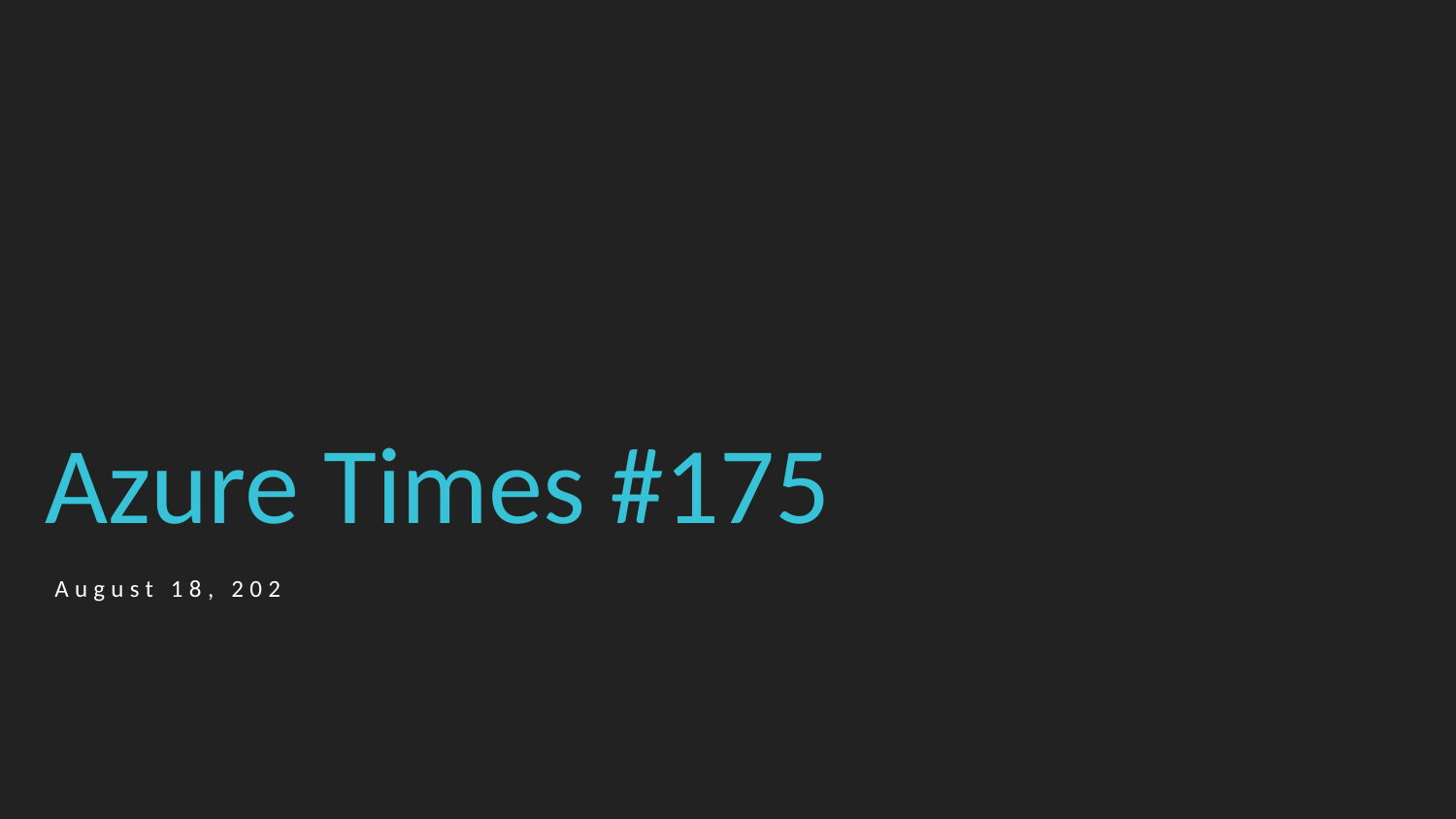

# Azure Times #175
August 18, 202